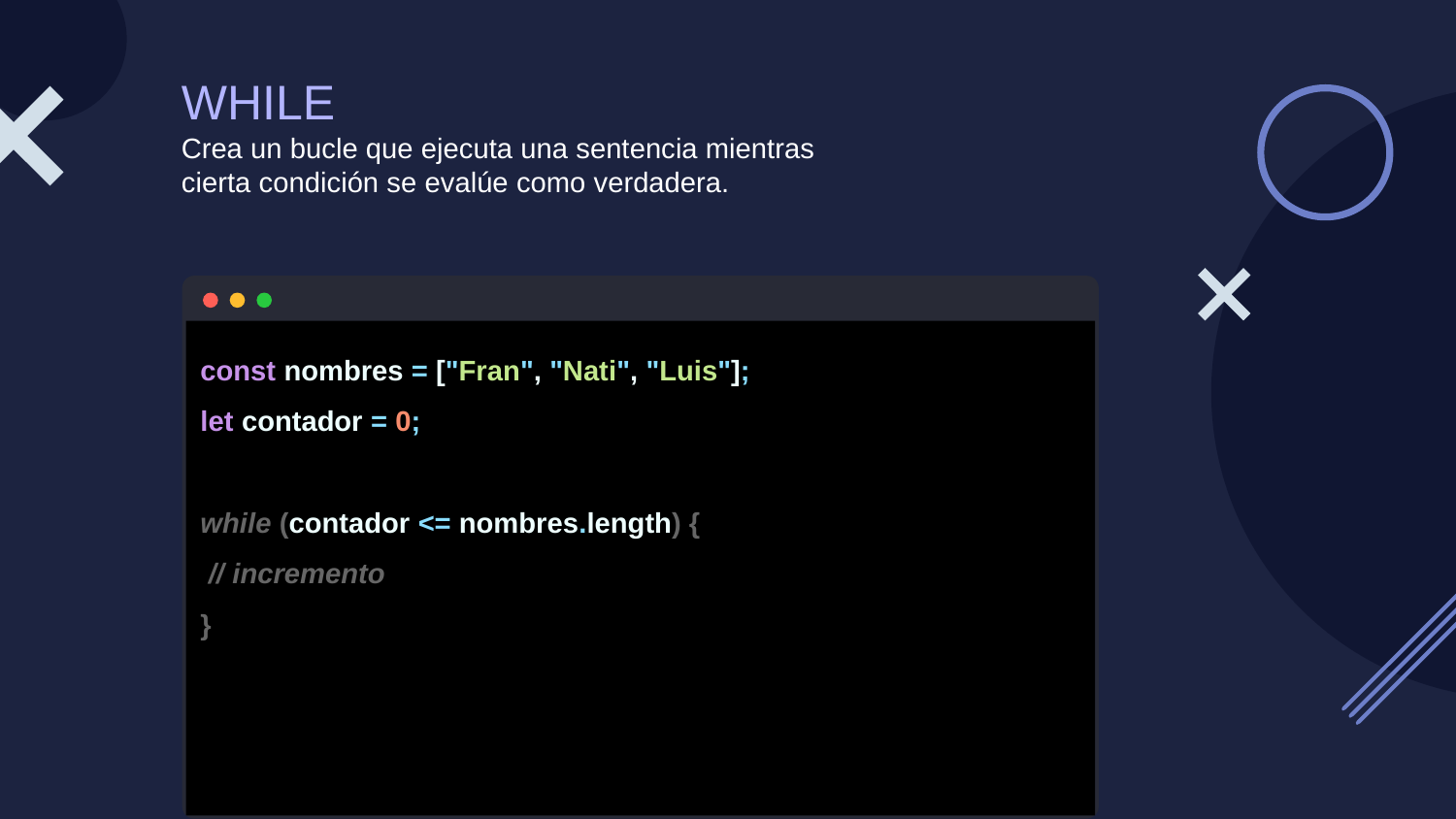

# WHILE
Crea un bucle que ejecuta una sentencia mientras cierta condición se evalúe como verdadera.

const nombres = ["Fran", "Nati", "Luis"];
let contador = 0;

while (contador <= nombres.length) {
 // incremento
}